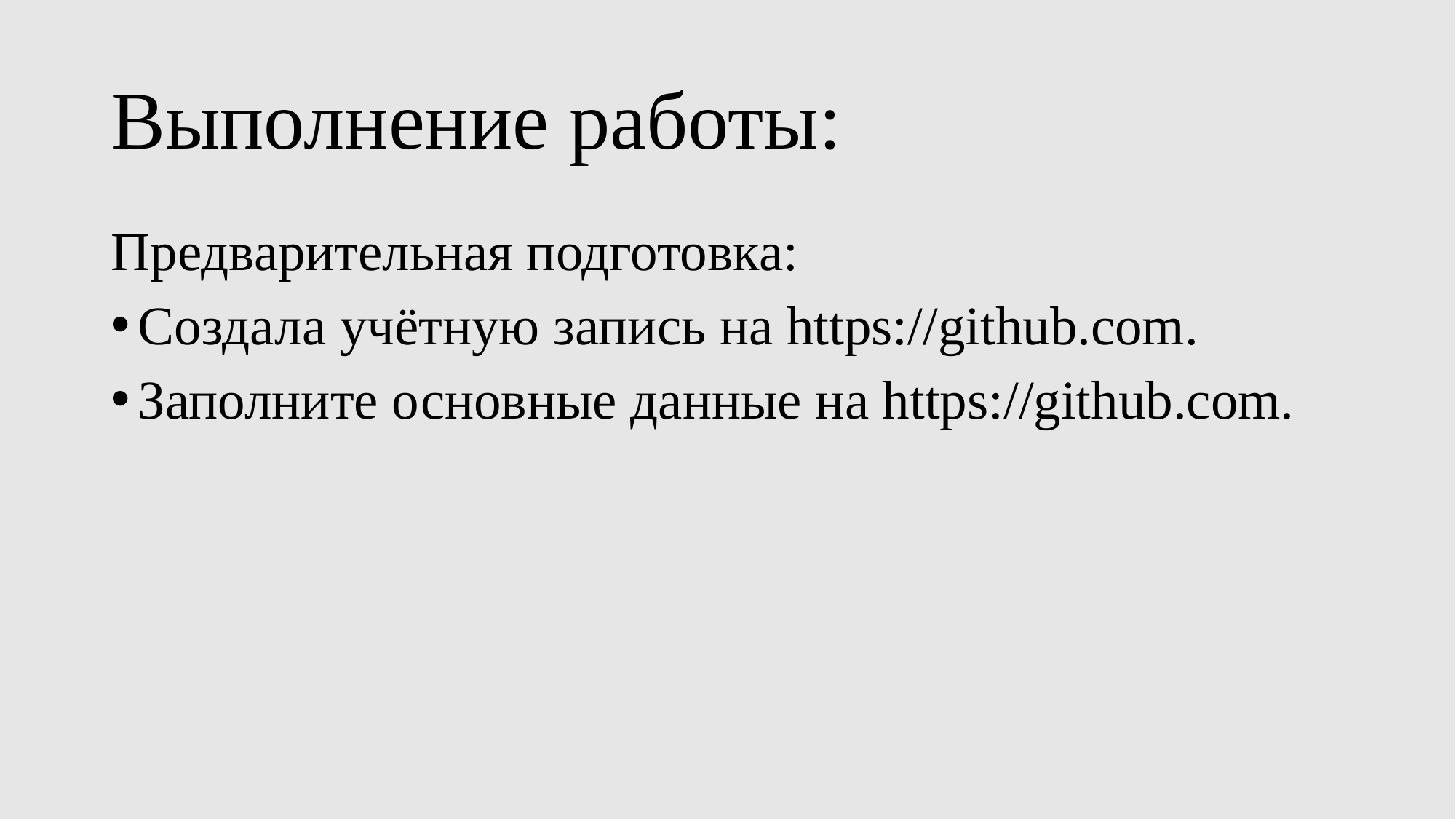

# Выполнение работы:
Предварительная подготовка:
Создала учётную запись на https://github.com.
Заполните основные данные на https://github.com.